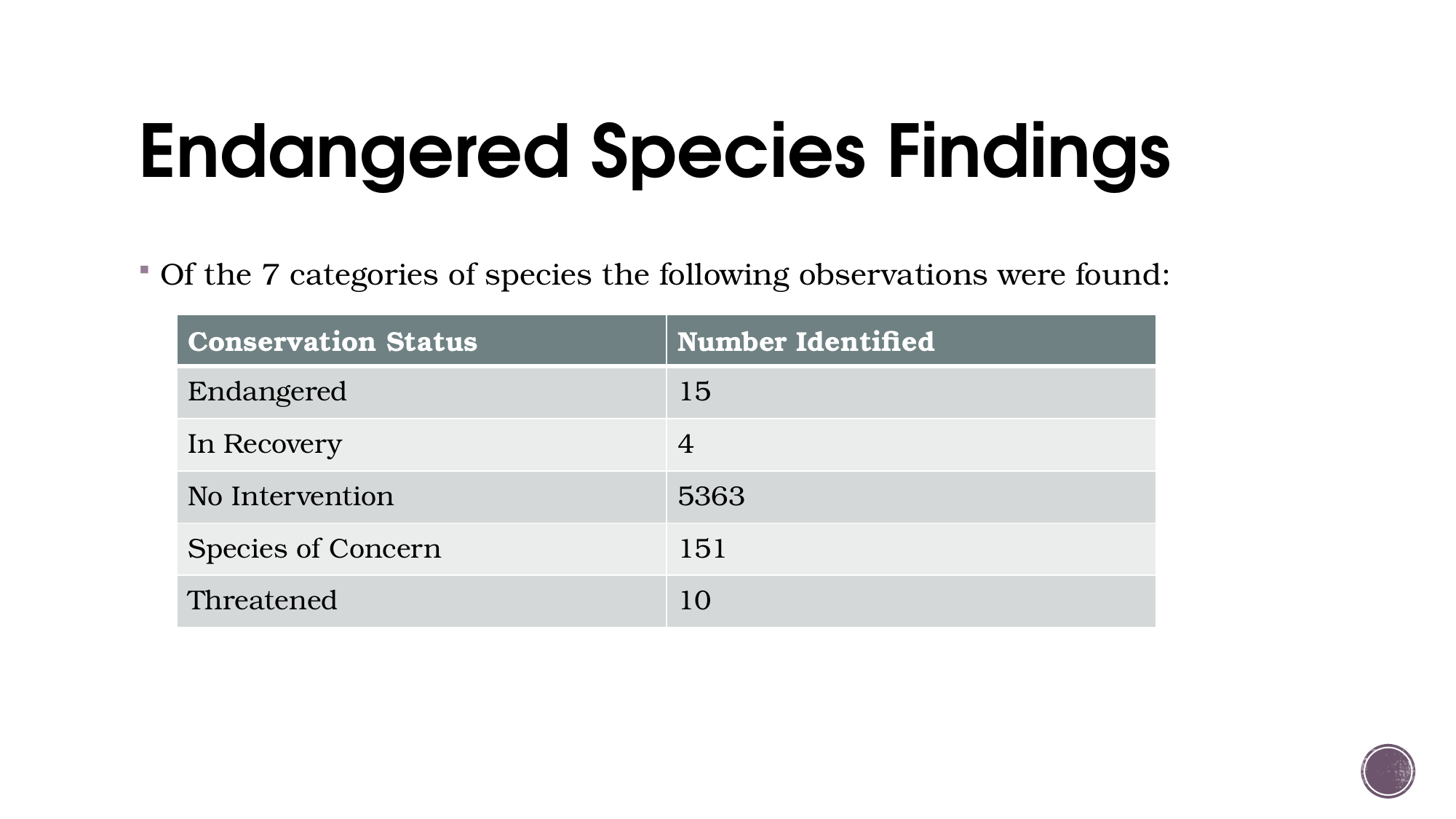

conservation_status scientific_name 0 Endangered 15 1 In Recovery 4 2 No Intervention 5363 3 Species of Concern 151 4 Threatened 10
conservation_status scientific_name 0 Endangered 15 1 In Recovery 4 2 No Intervention 5363 3 Species of Concern 151 4 Threatened 10
# Endangered Species Findings
Of the 7 categories of species the following observations were found:

| Conservation Status | Number Identified |
| --- | --- |
| Endangered | 15 |
| In Recovery | 4 |
| No Intervention | 5363 |
| Species of Concern | 151 |
| Threatened | 10 |